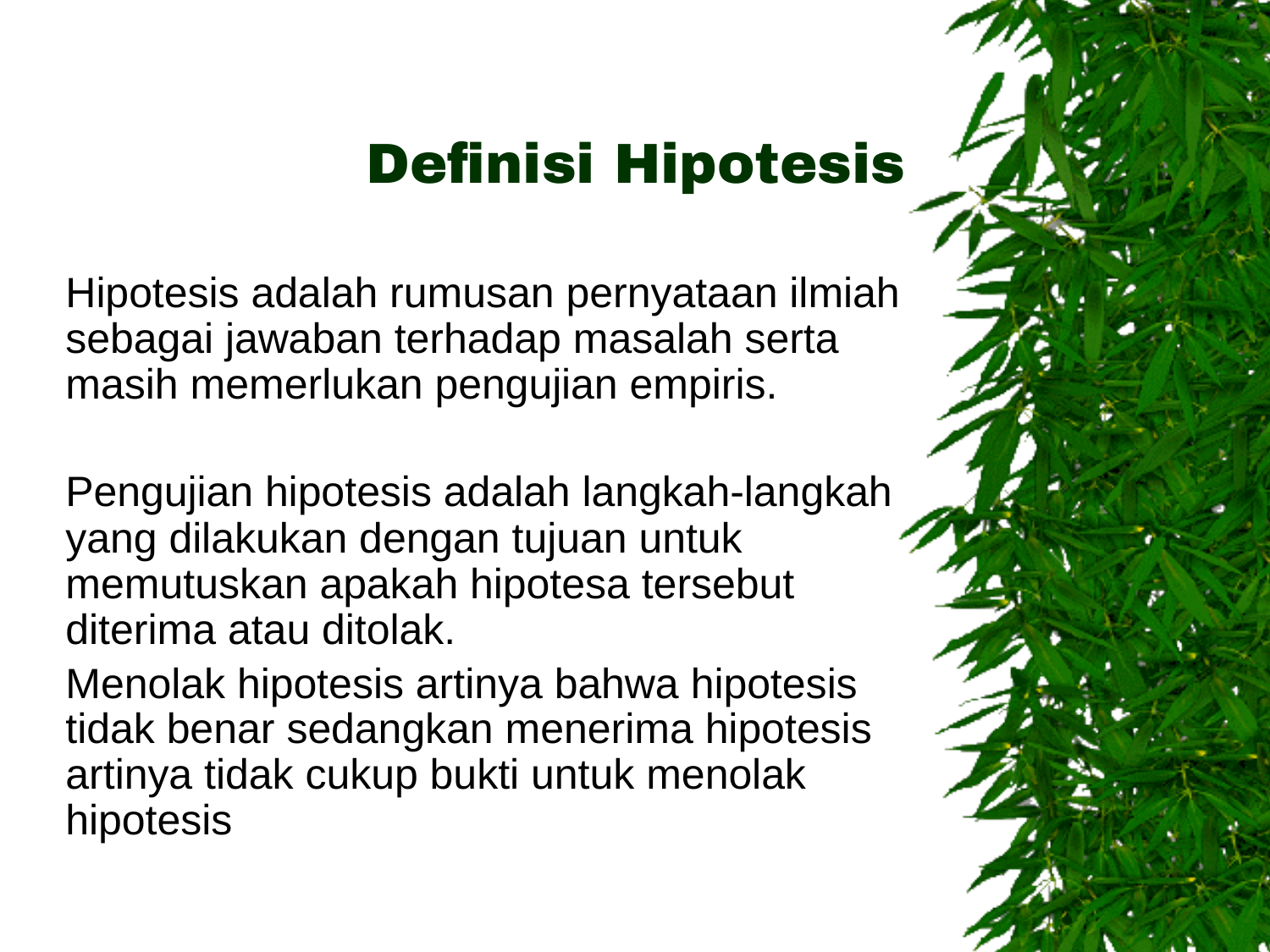

# Definisi Hipotesis
Hipotesis adalah rumusan pernyataan ilmiah sebagai jawaban terhadap masalah serta
masih memerlukan pengujian empiris.

Pengujian hipotesis adalah langkah-langkah
yang dilakukan dengan tujuan untuk memutuskan apakah hipotesa tersebut diterima atau ditolak.
Menolak hipotesis artinya bahwa hipotesis
tidak benar sedangkan menerima hipotesis artinya tidak cukup bukti untuk menolak hipotesis